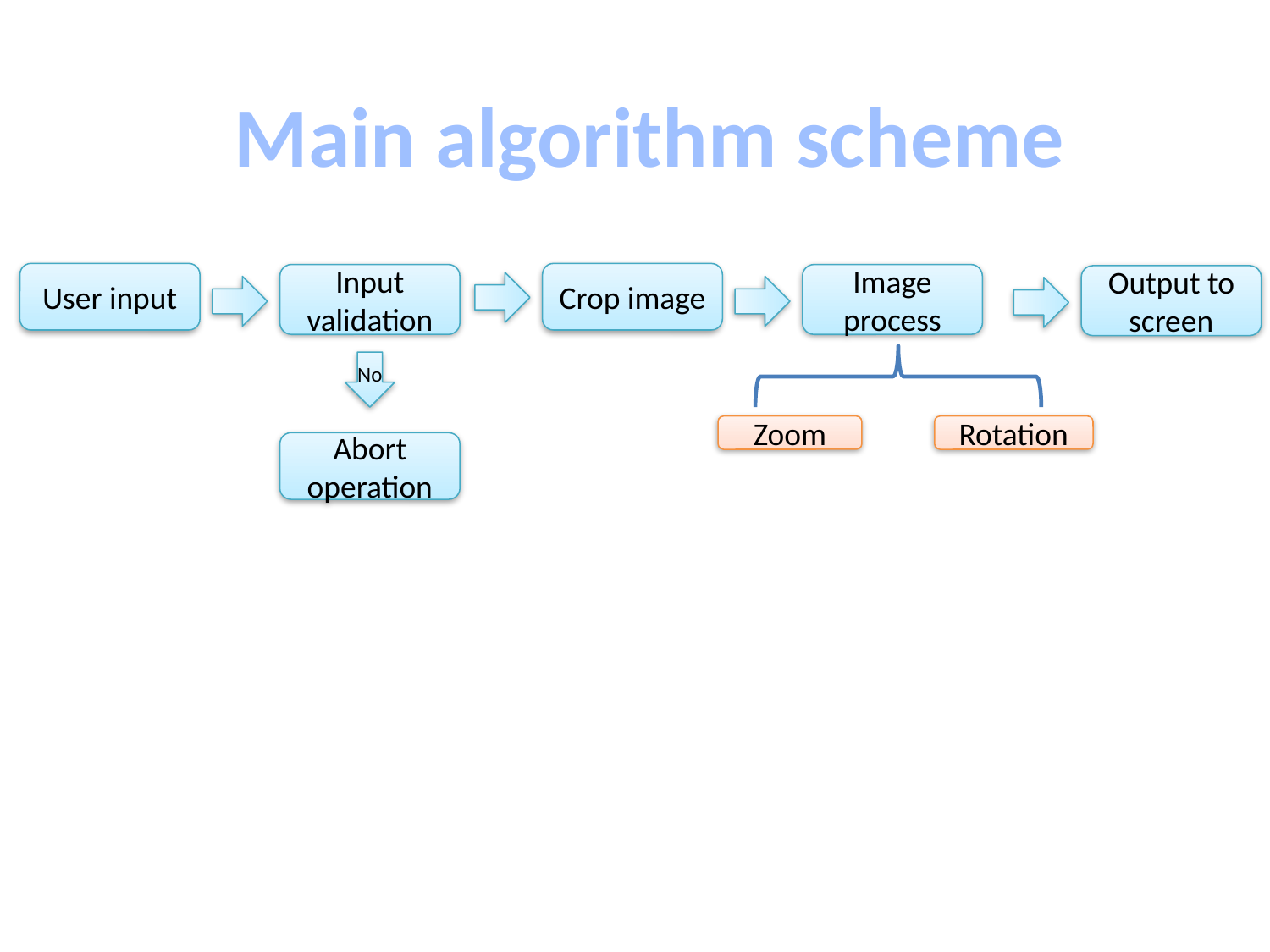

Main algorithm scheme

Crop image
User input
Image process
Input validation
Output to screen

No
Zoom
Rotation
Abort operation